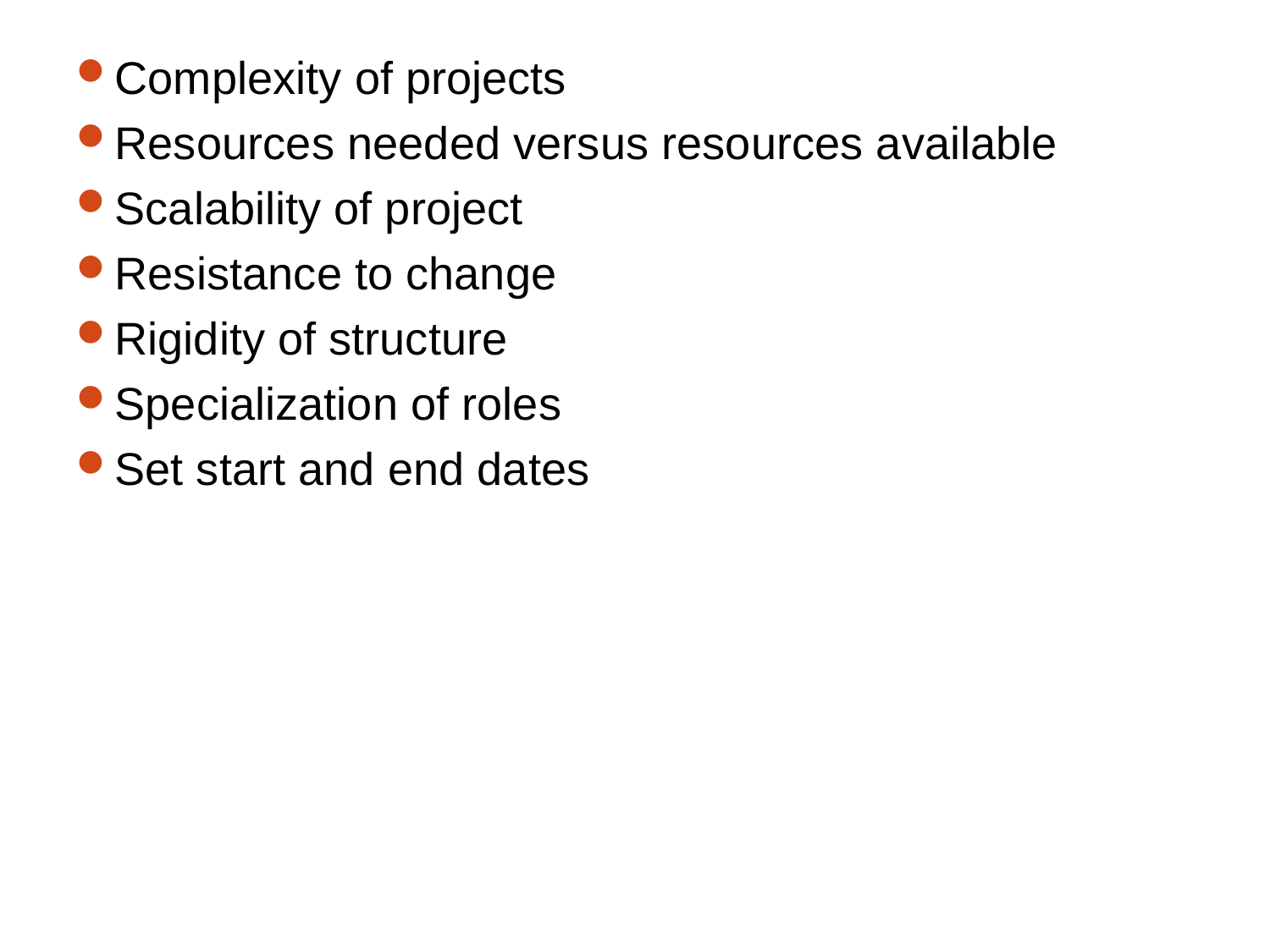

Complexity of projects
Resources needed versus resources available
Scalability of project
Resistance to change
Rigidity of structure
Specialization of roles
Set start and end dates